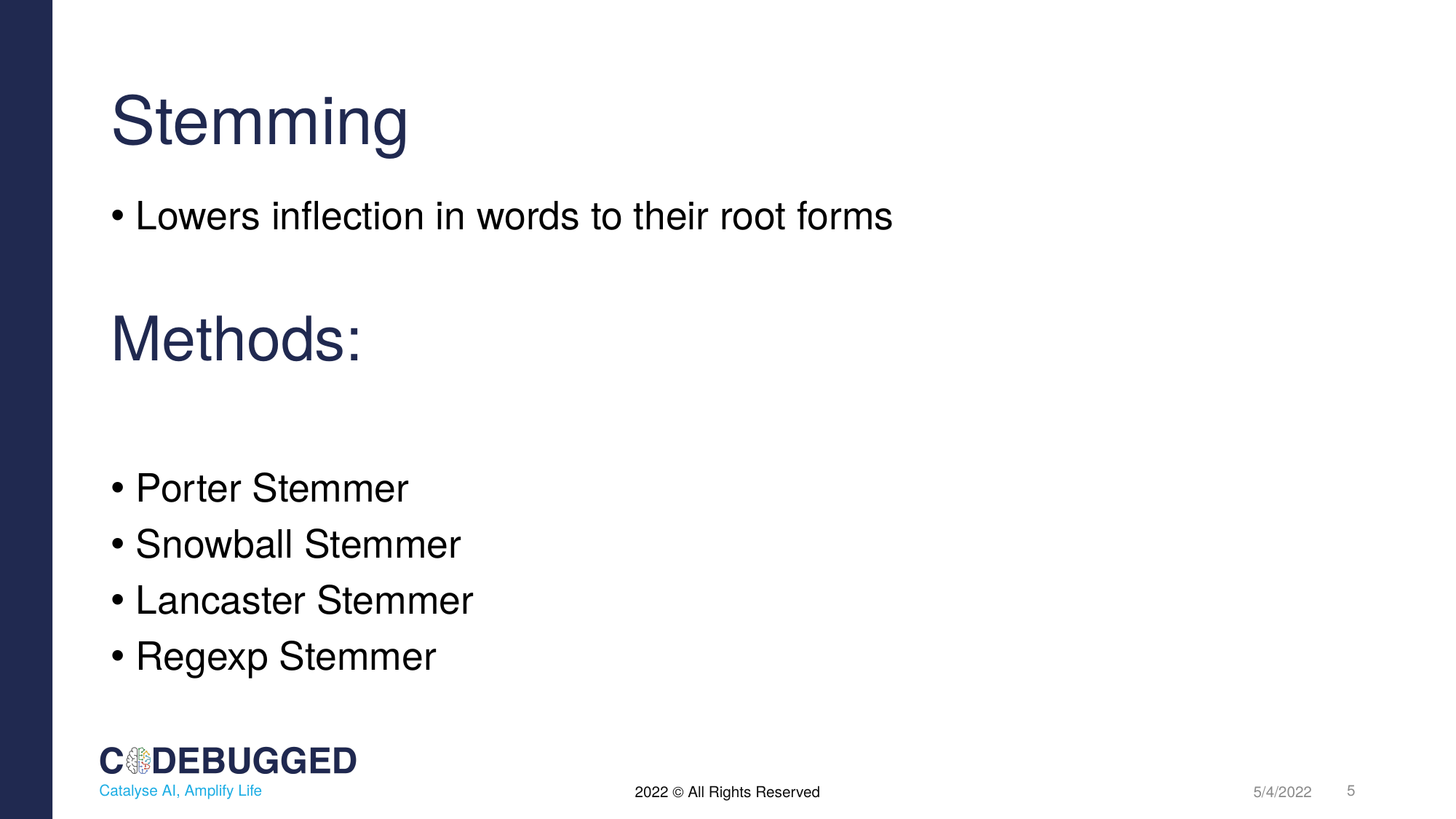

# Stemming
Lowers inflection in words to their root forms

Methods:

Porter Stemmer
Snowball Stemmer
Lancaster Stemmer
Regexp Stemmer

5
Catalyse AI, Amplify Life
5/4/2022